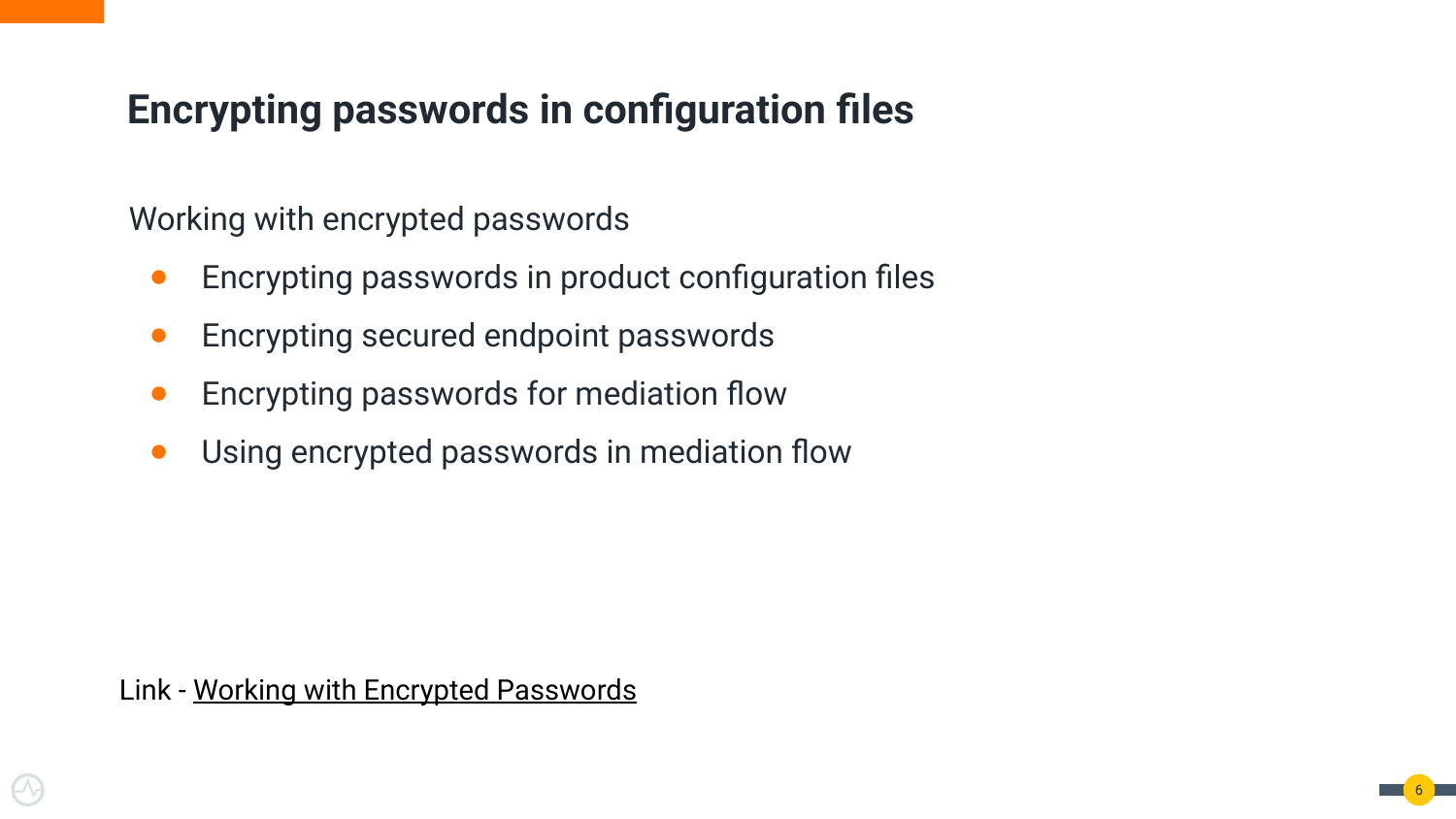

# Encrypting passwords in configuration files
Working with encrypted passwords
Encrypting passwords in product configuration files
Encrypting secured endpoint passwords
Encrypting passwords for mediation flow
Using encrypted passwords in mediation flow

Link - Working with Encrypted Passwords
6